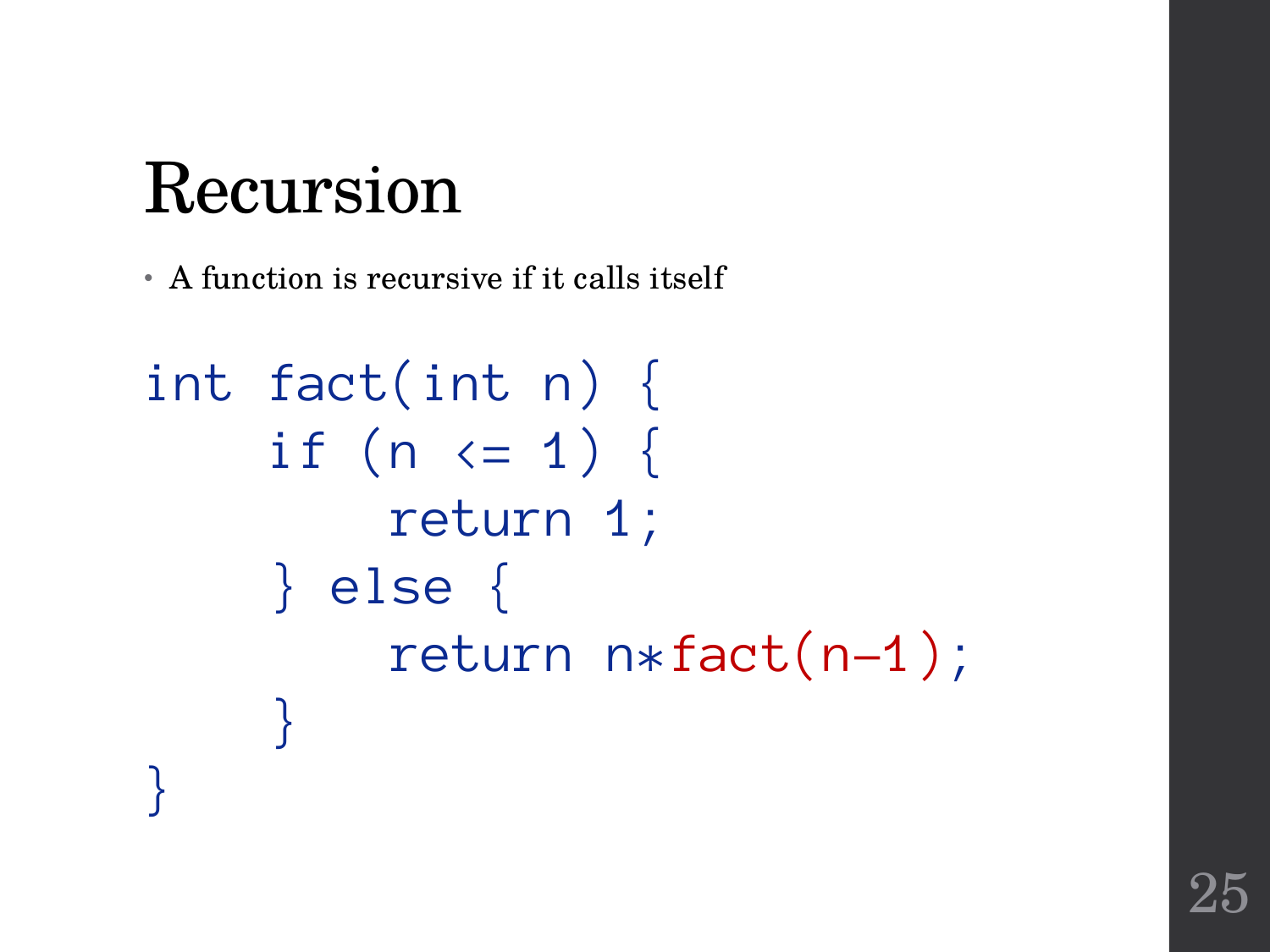

# Recursion
A function is recursive if it calls itself
int fact(int n) {
    if (n <= 1) {
        return 1;
	} else {
        return n*fact(n-1);
	}
}
25